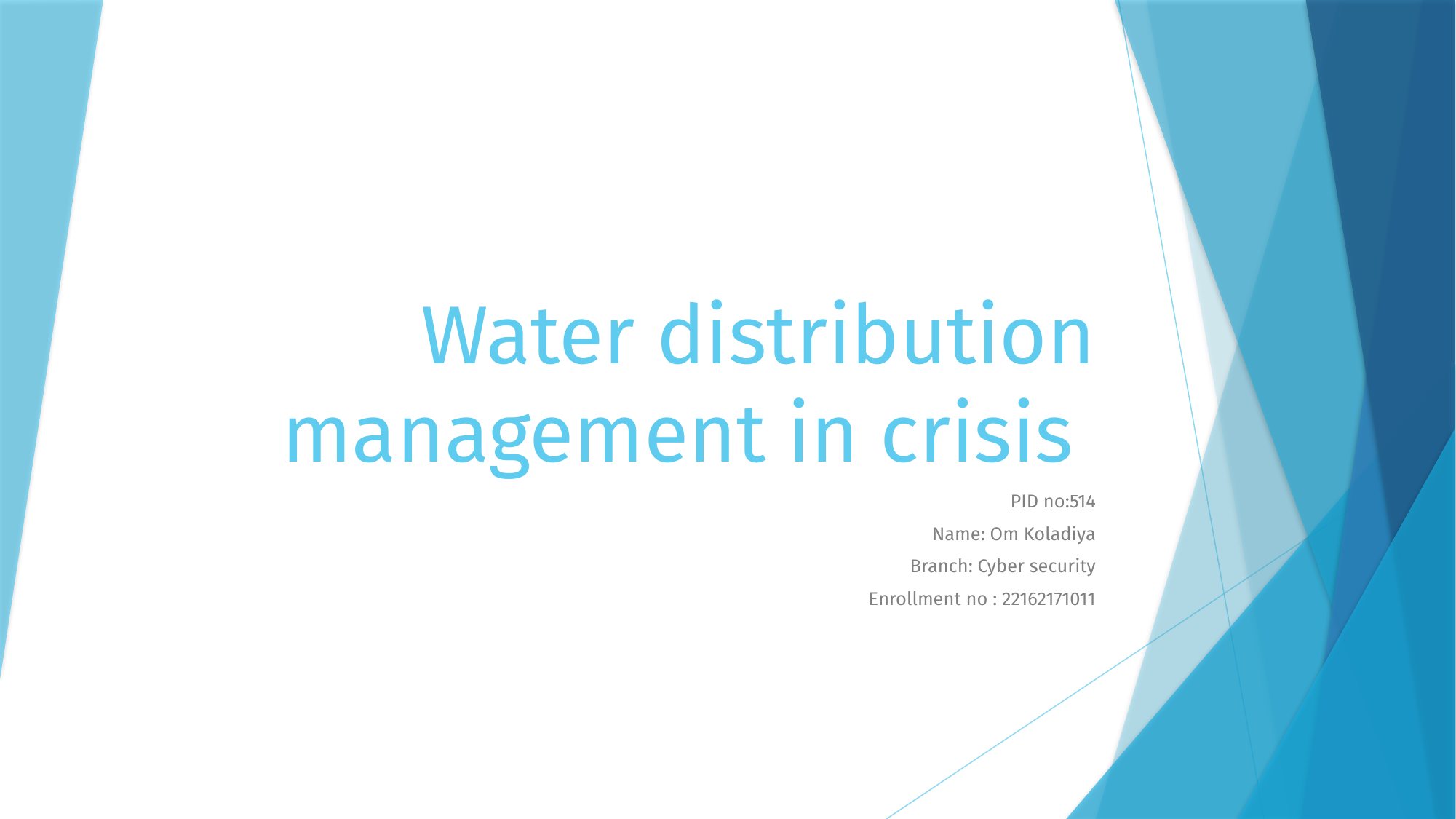

# Water distribution management in crisis
PID no:514
Name: Om Koladiya
Branch: Cyber security
Enrollment no : 22162171011